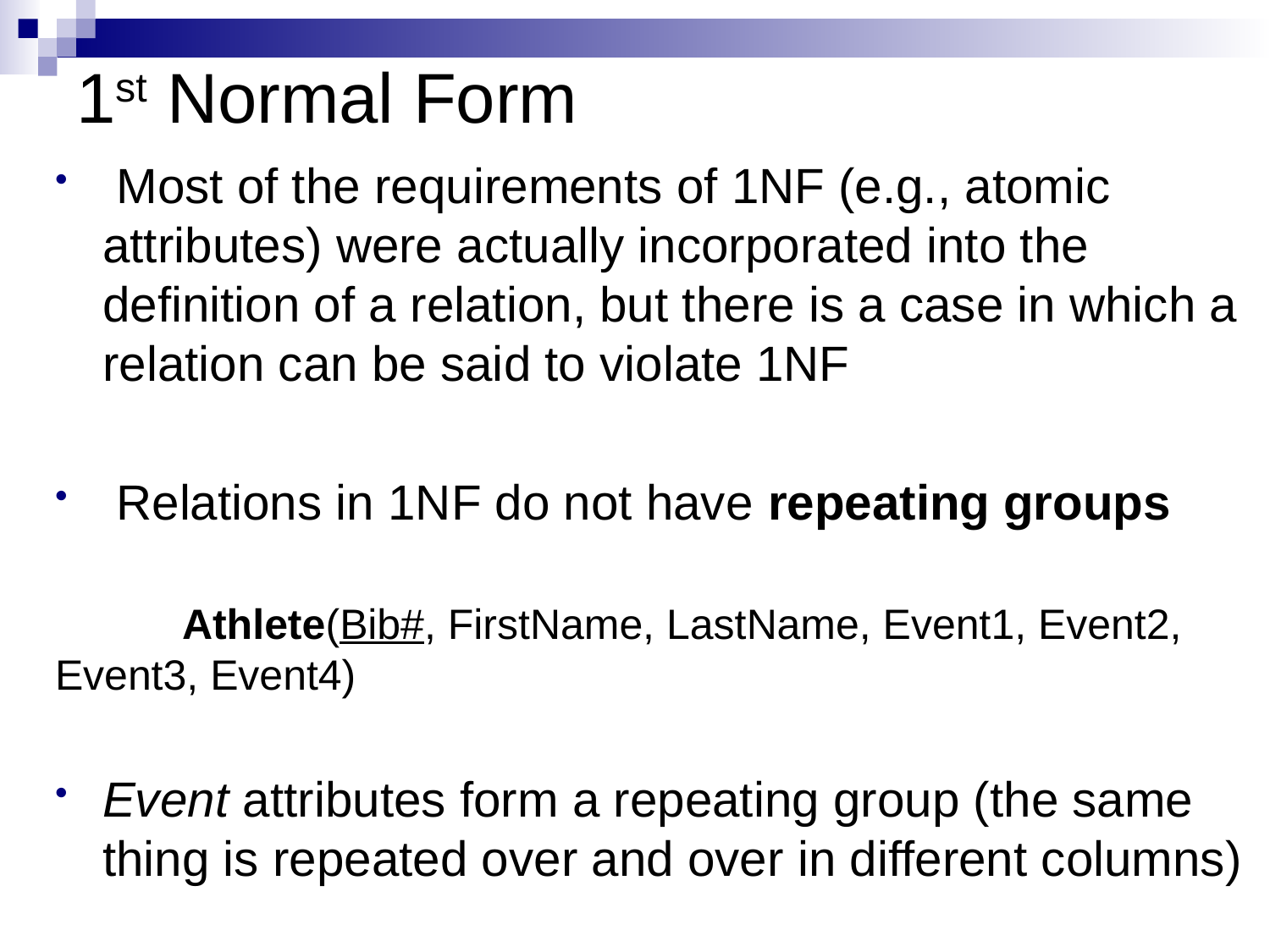

# 1st Normal Form
 Most of the requirements of 1NF (e.g., atomic attributes) were actually incorporated into the definition of a relation, but there is a case in which a relation can be said to violate 1NF

 Relations in 1NF do not have repeating groups

	Athlete(Bib#, FirstName, LastName, Event1, Event2, 	Event3, Event4)

Event attributes form a repeating group (the same thing is repeated over and over in different columns)